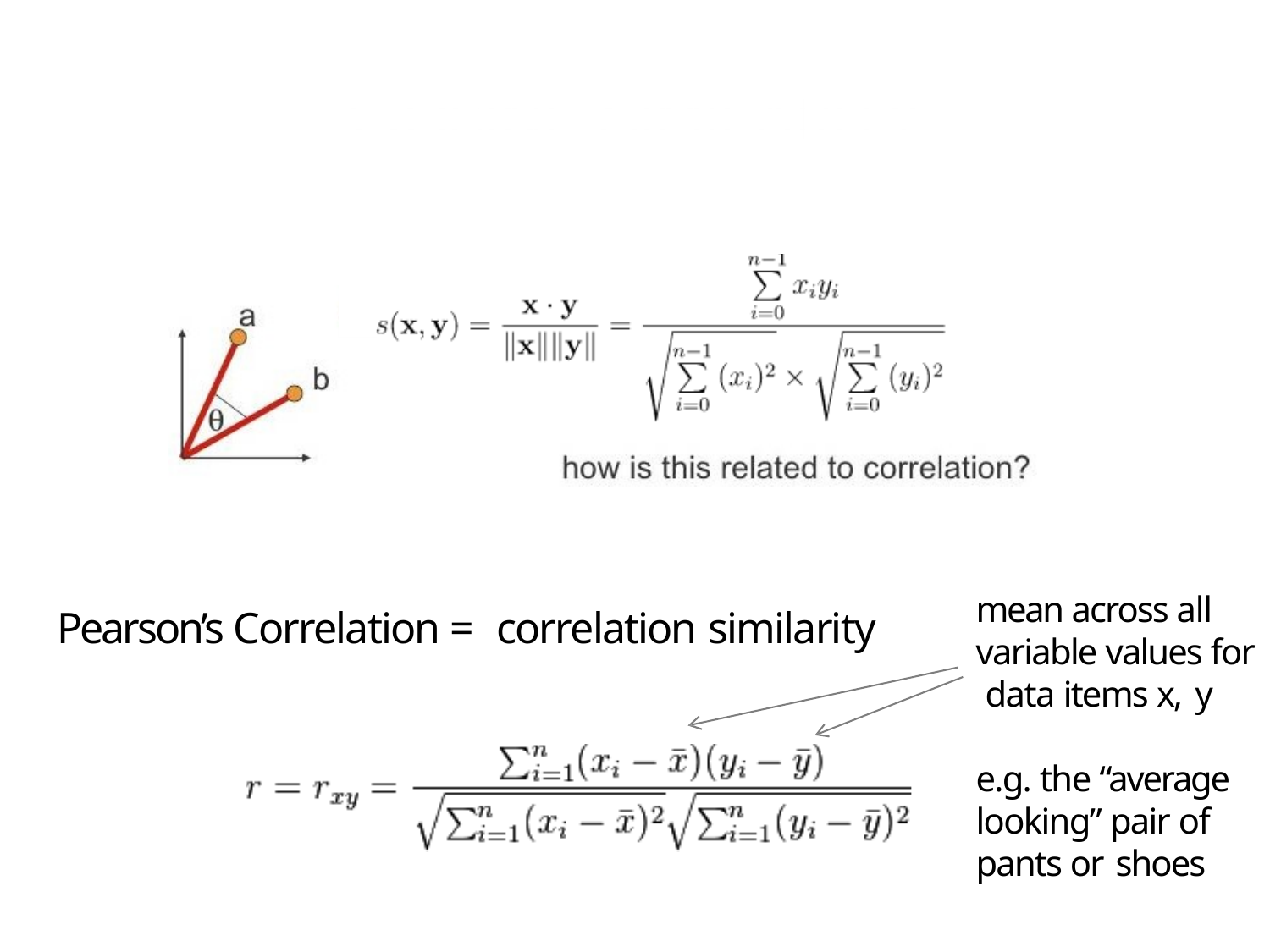

mean across all  variable values for  data items x, y
Pearson’s Correlation = correlation similarity

e.g. the “average  looking” pair of  pants or shoes